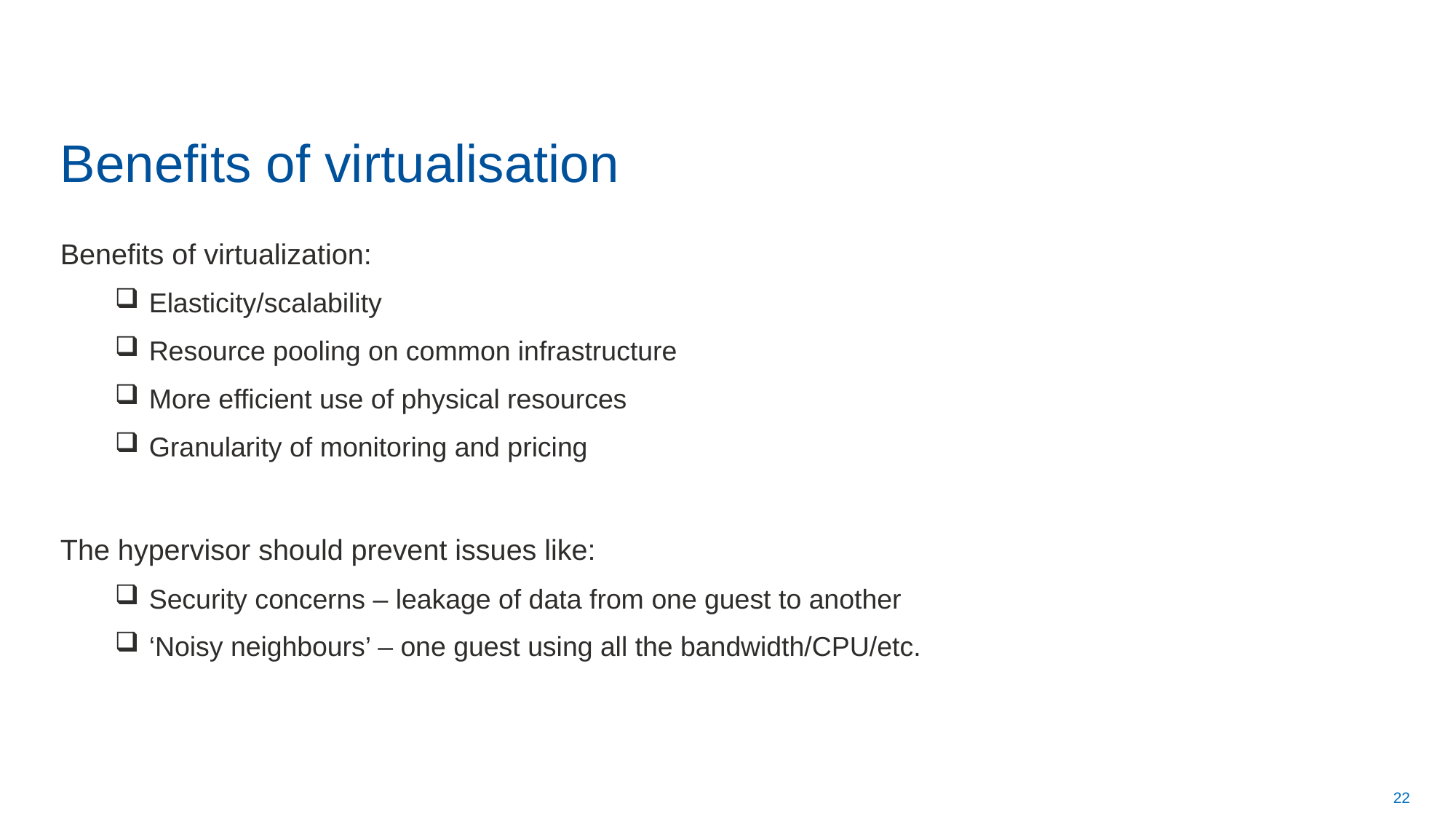

# Benefits of virtualisation
Benefits of virtualization:
Elasticity/scalability
Resource pooling on common infrastructure
More efficient use of physical resources
Granularity of monitoring and pricing

The hypervisor should prevent issues like:
Security concerns – leakage of data from one guest to another
‘Noisy neighbours’ – one guest using all the bandwidth/CPU/etc.